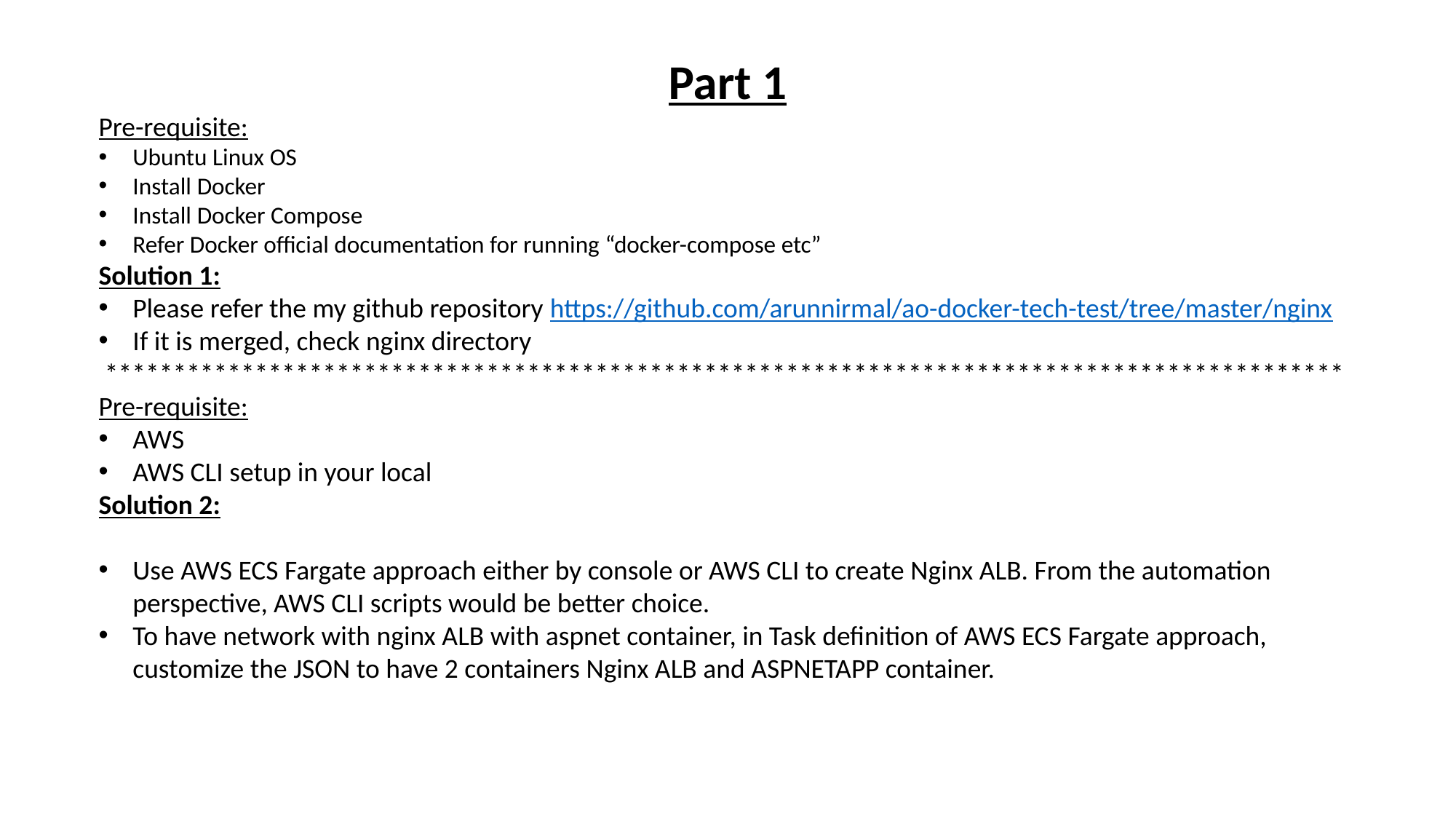

Part 1
Pre-requisite:
Ubuntu Linux OS
Install Docker
Install Docker Compose
Refer Docker official documentation for running “docker-compose etc”
Solution 1:
Please refer the my github repository https://github.com/arunnirmal/ao-docker-tech-test/tree/master/nginx
If it is merged, check nginx directory
 *******************************************************************************************
Pre-requisite:
AWS
AWS CLI setup in your local
Solution 2:

Use AWS ECS Fargate approach either by console or AWS CLI to create Nginx ALB. From the automation perspective, AWS CLI scripts would be better choice.
To have network with nginx ALB with aspnet container, in Task definition of AWS ECS Fargate approach, customize the JSON to have 2 containers Nginx ALB and ASPNETAPP container.